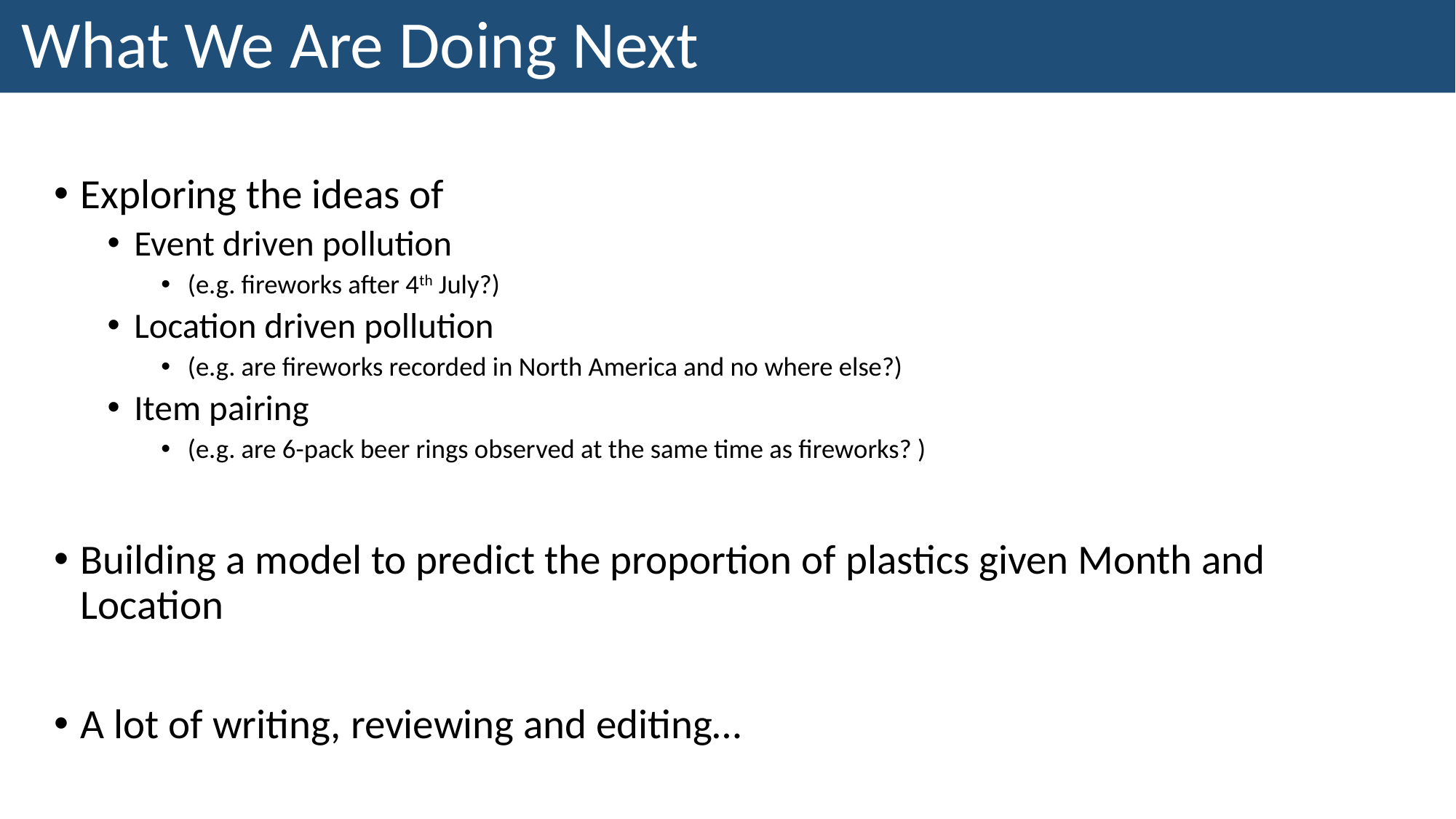

# What We Are Doing Next
Exploring the ideas of
Event driven pollution
(e.g. fireworks after 4th July?)
Location driven pollution
(e.g. are fireworks recorded in North America and no where else?)
Item pairing
(e.g. are 6-pack beer rings observed at the same time as fireworks? )

Building a model to predict the proportion of plastics given Month and Location

A lot of writing, reviewing and editing…